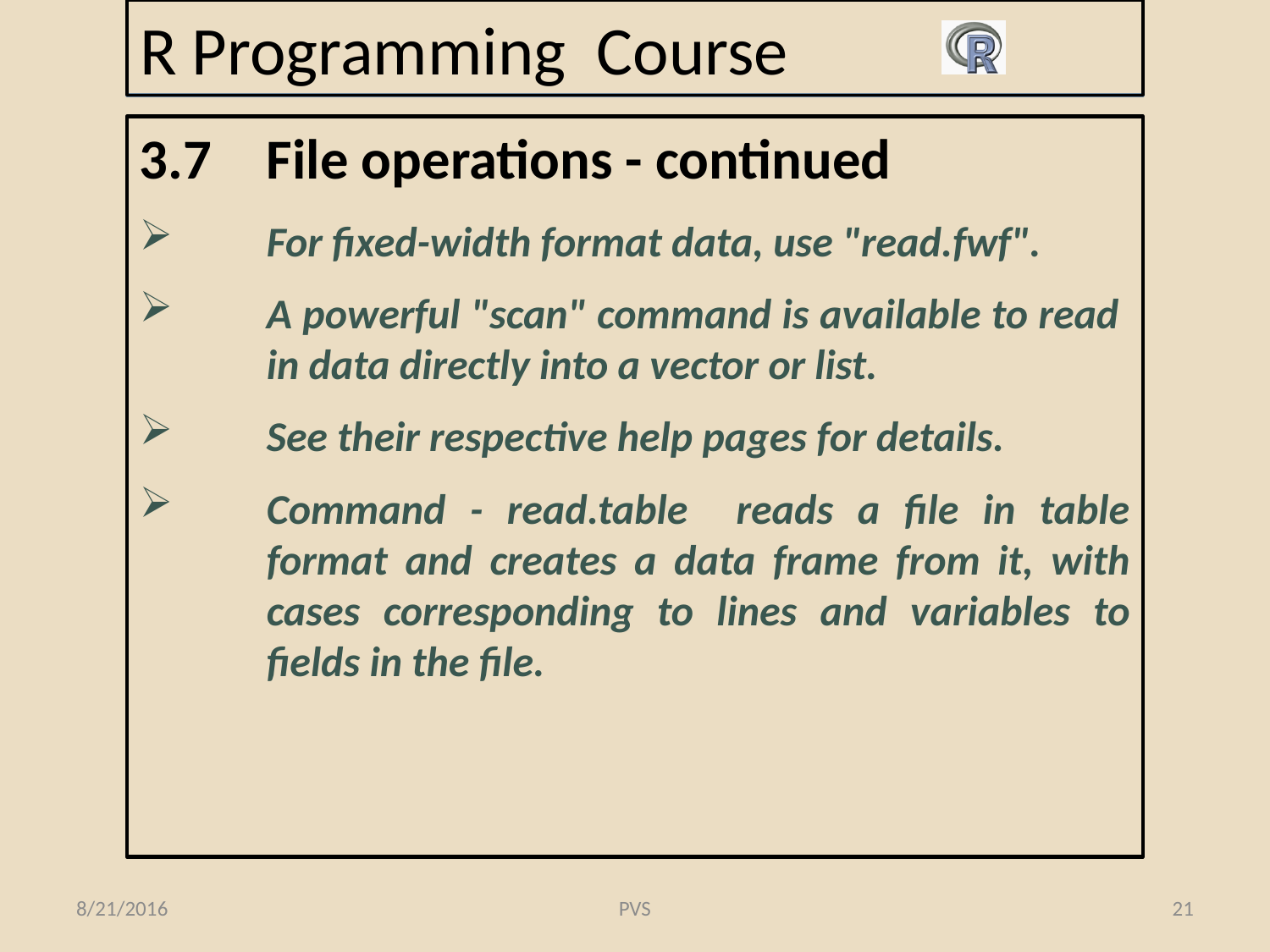

# R Programming  Course

3.7	File operations - continued
For fixed-width format data, use "read.fwf".
A powerful "scan" command is available to read in data directly into a vector or list.
See their respective help pages for details.
Command - read.table  reads a file in table format and creates a data frame from it, with cases corresponding to lines and variables to fields in the file.
8/21/2016
PVS
21